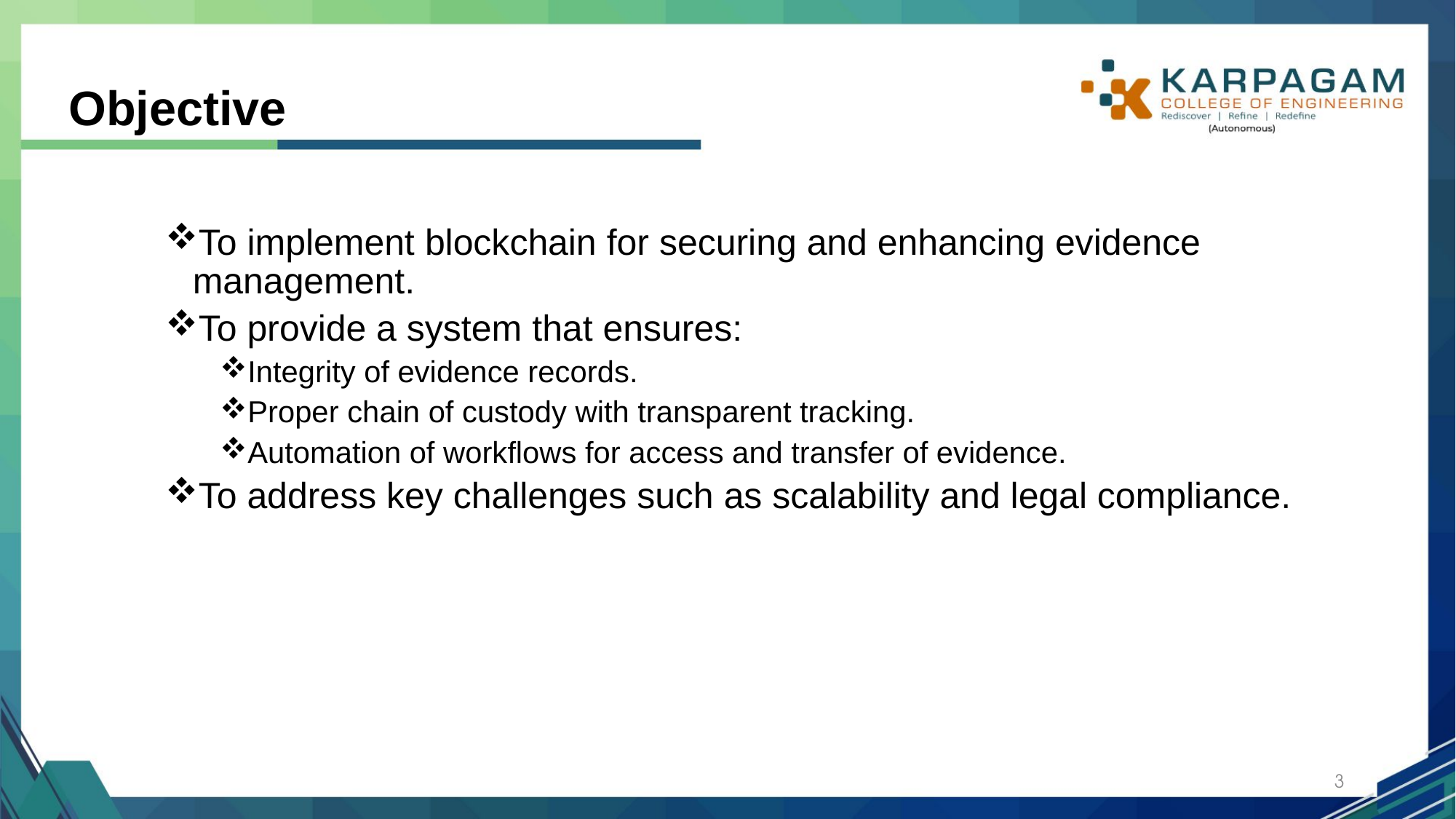

# Objective
To implement blockchain for securing and enhancing evidence management.
To provide a system that ensures:
Integrity of evidence records.
Proper chain of custody with transparent tracking.
Automation of workflows for access and transfer of evidence.
To address key challenges such as scalability and legal compliance.
3